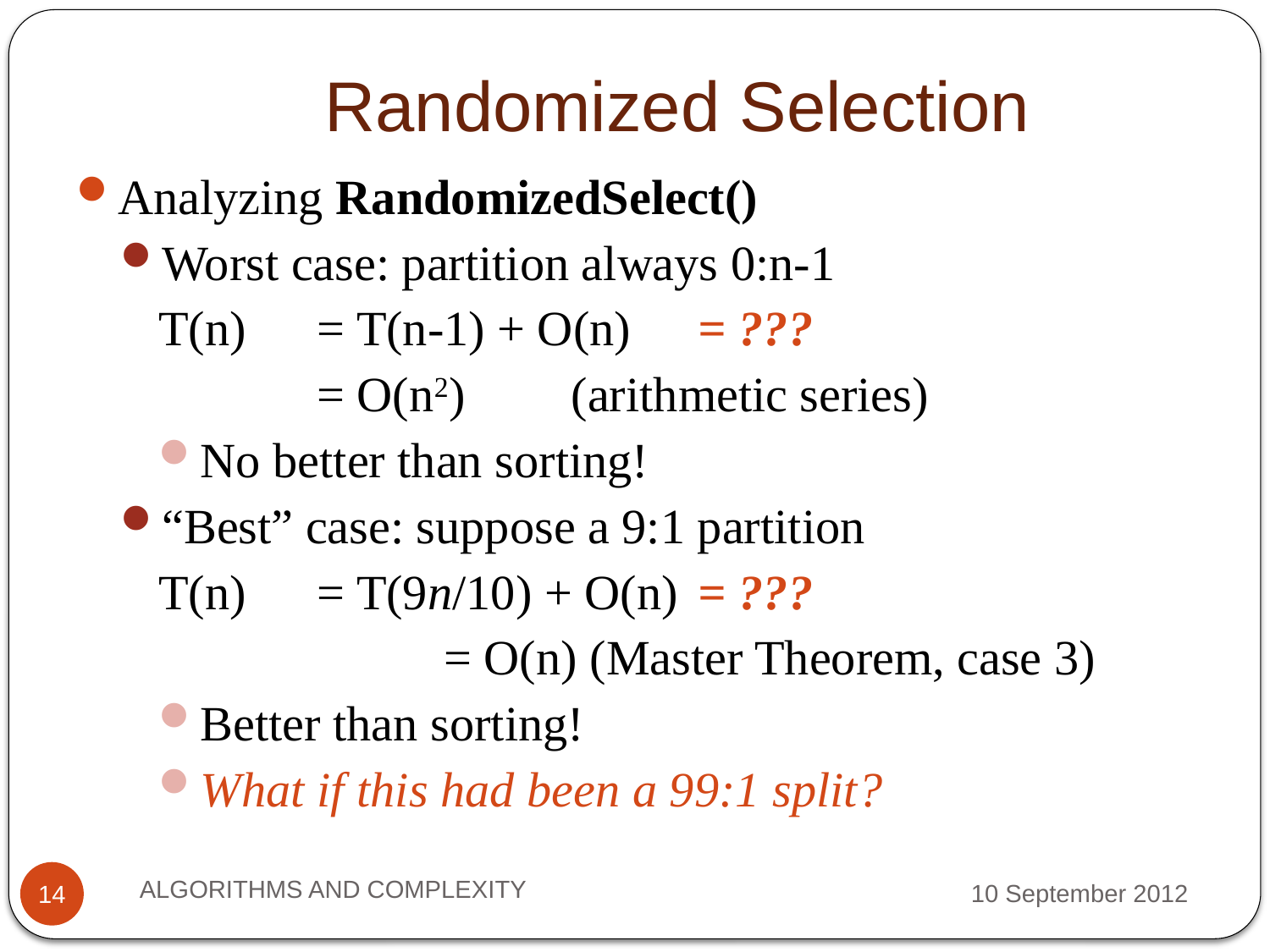

# Randomized Selection
Analyzing RandomizedSelect()
Worst case: partition always 0:n-1
T(n) 	= T(n-1) + O(n)	= ???
 	     	= O(n2) 	(arithmetic series)
No better than sorting!
“Best” case: suppose a 9:1 partition
T(n) 	= T(9n/10) + O(n) 	= ???
   		= O(n) (Master Theorem, case 3)
Better than sorting!
What if this had been a 99:1 split?
ALGORITHMS AND COMPLEXITY
10 September 2012
14